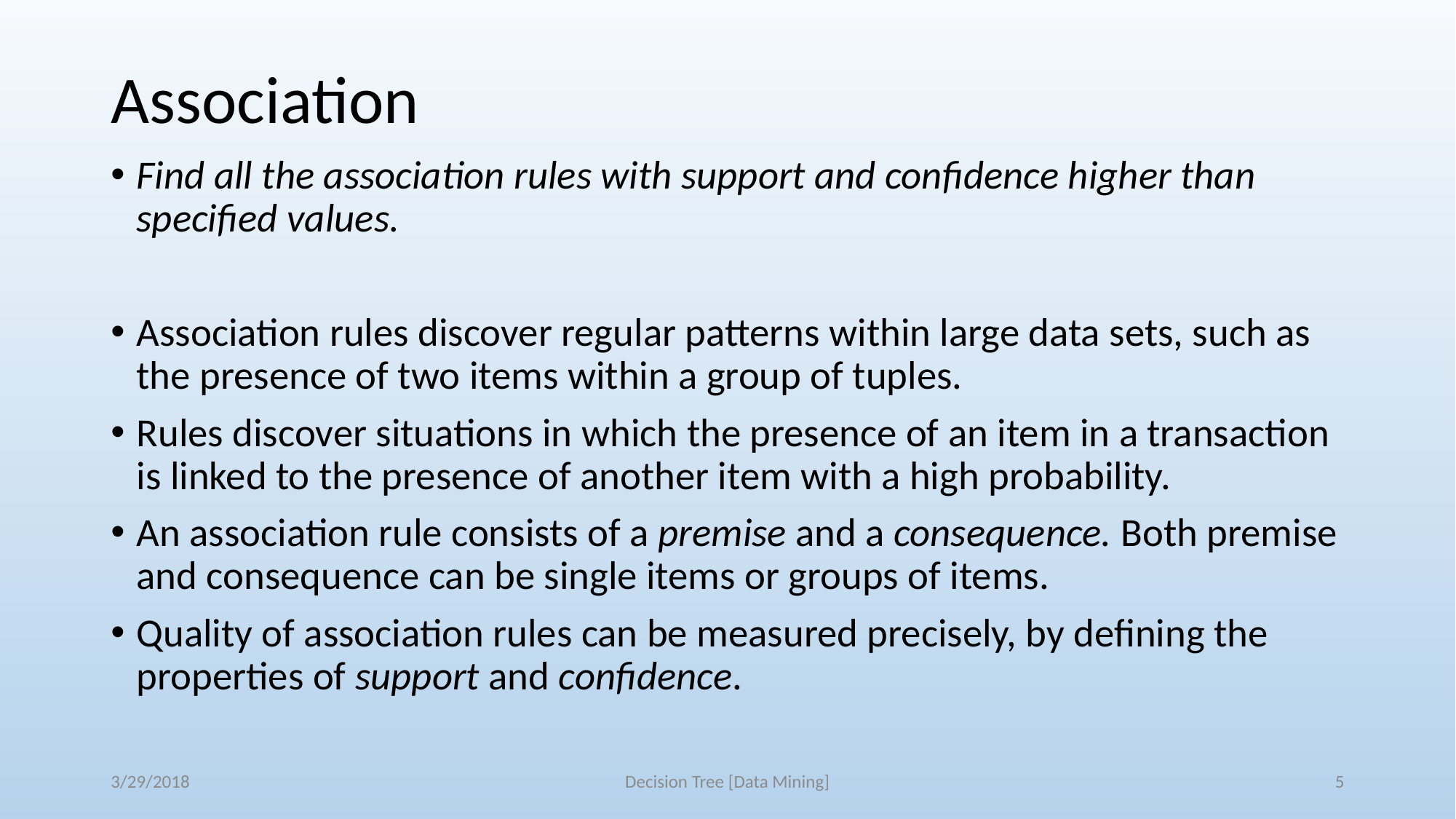

# Association
Find all the association rules with support and confidence higher than specified values.

Association rules discover regular patterns within large data sets, such as the presence of two items within a group of tuples.
Rules discover situations in which the presence of an item in a transaction is linked to the presence of another item with a high probability.
An association rule consists of a premise and a consequence. Both premise and consequence can be single items or groups of items.
Quality of association rules can be measured precisely, by defining the properties of support and confidence.
3/29/2018
Decision Tree [Data Mining]
5